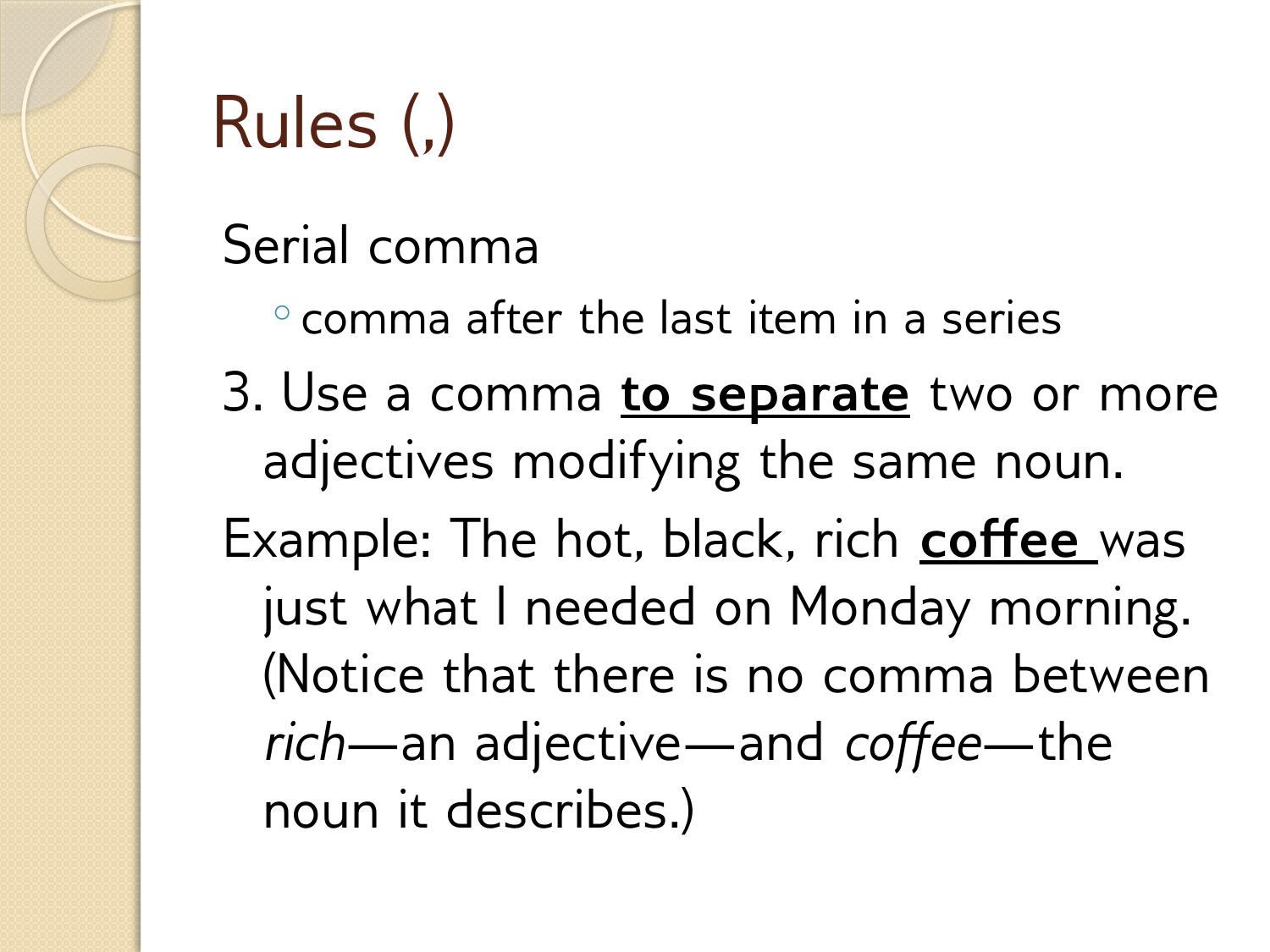

# Rules (,)
Serial comma
comma after the last item in a series
3. Use a comma to separate two or more adjectives modifying the same noun.
Example: The hot, black, rich coffee was just what I needed on Monday morning. (Notice that there is no comma between rich—an adjective—and coffee—the noun it describes.)